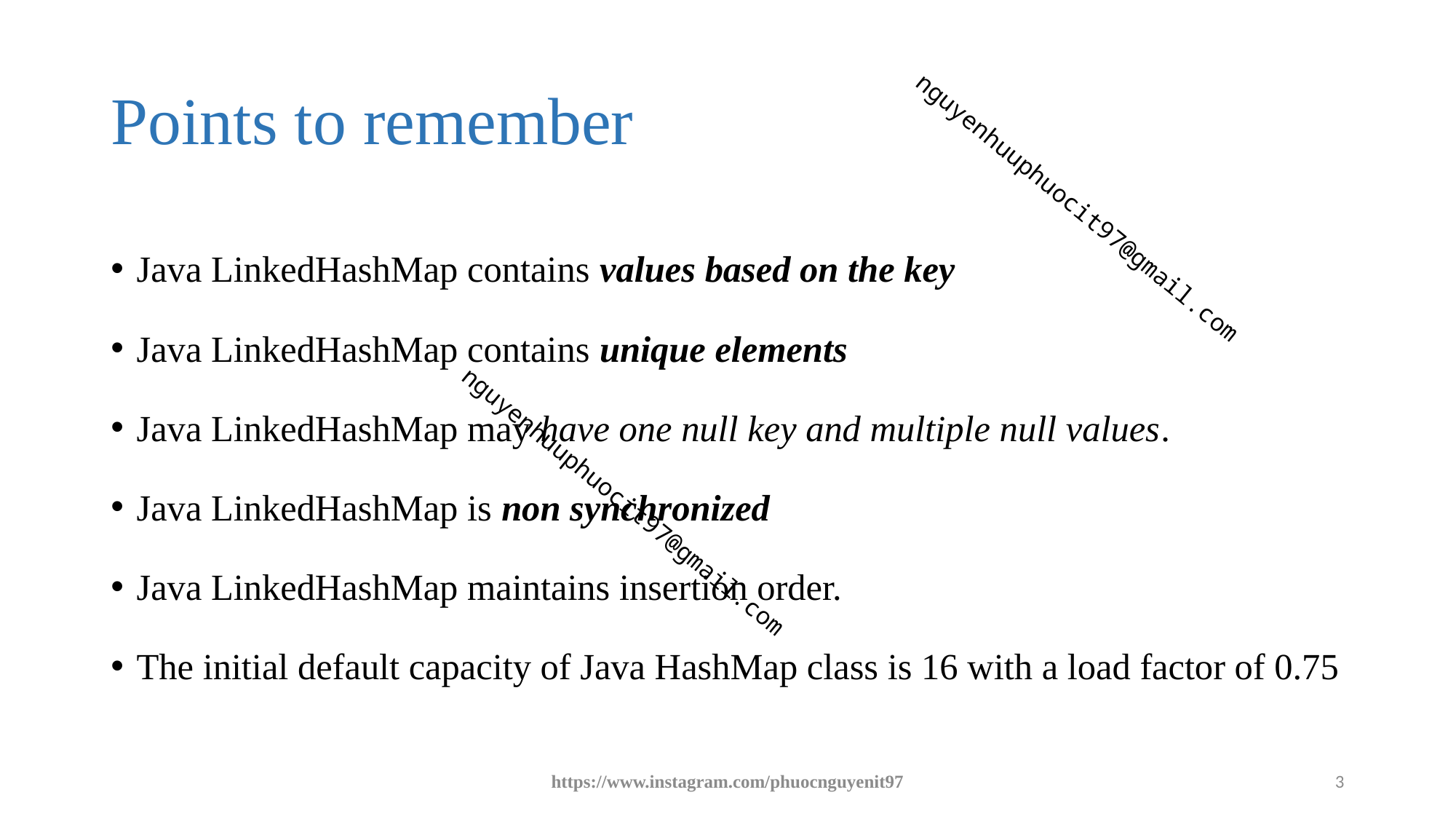

# Points to remember
Java LinkedHashMap contains values based on the key
Java LinkedHashMap contains unique elements
Java LinkedHashMap may have one null key and multiple null values.
Java LinkedHashMap is non synchronized
Java LinkedHashMap maintains insertion order.
The initial default capacity of Java HashMap class is 16 with a load factor of 0.75

https://www.instagram.com/phuocnguyenit97
3